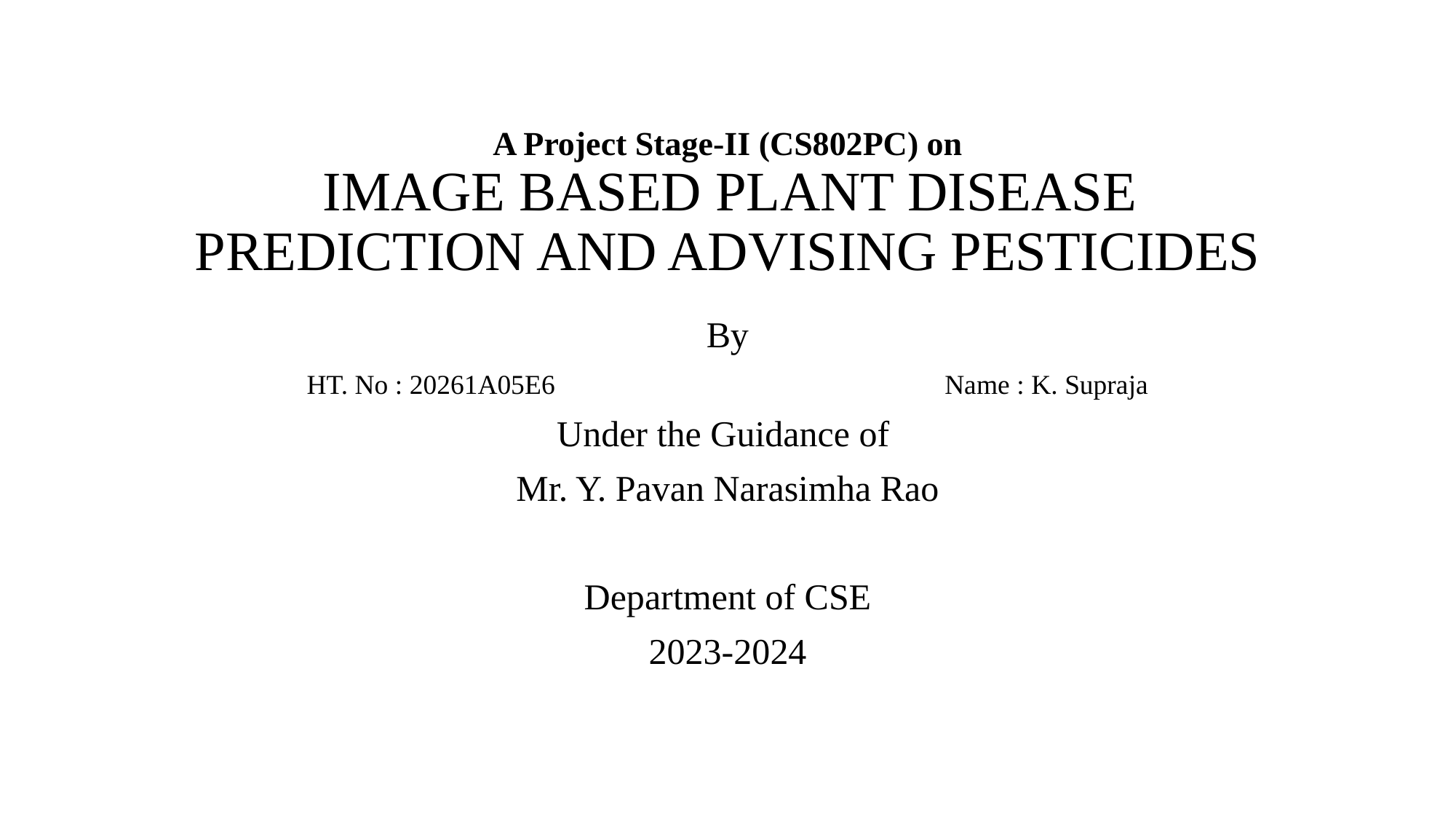

# A Project Stage-II (CS802PC) on IMAGE BASED PLANT DISEASE PREDICTION AND ADVISING PESTICIDES
By
HT. No : 20261A05E6                                                               Name : K. Supraja
Under the Guidance of
Mr. Y. Pavan Narasimha Rao

Department of CSE
2023-2024